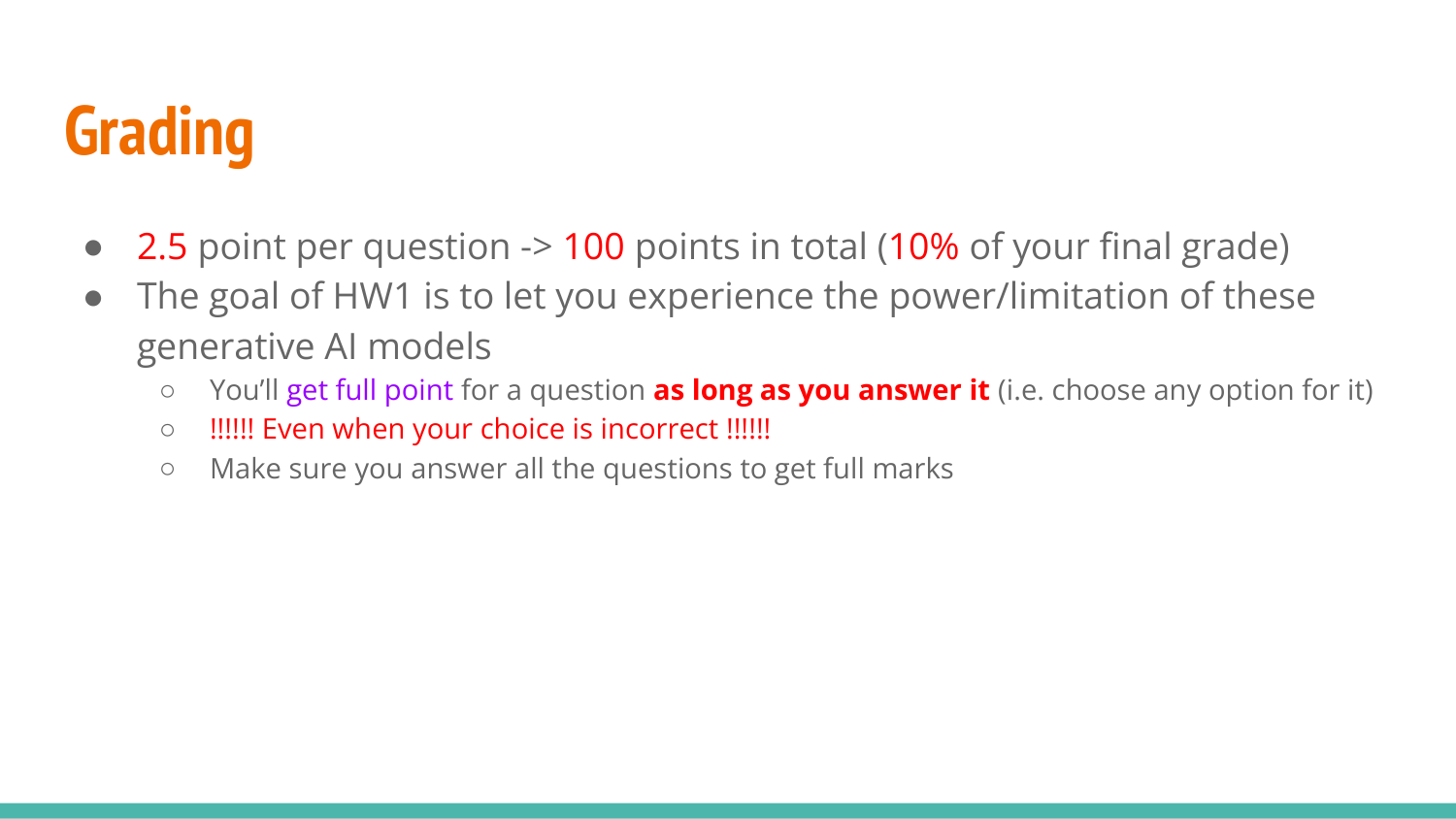

# Grading
2.5 point per question -> 100 points in total (10% of your final grade)
The goal of HW1 is to let you experience the power/limitation of these generative AI models
You’ll get full point for a question as long as you answer it (i.e. choose any option for it)
!!!!!! Even when your choice is incorrect !!!!!!
Make sure you answer all the questions to get full marks